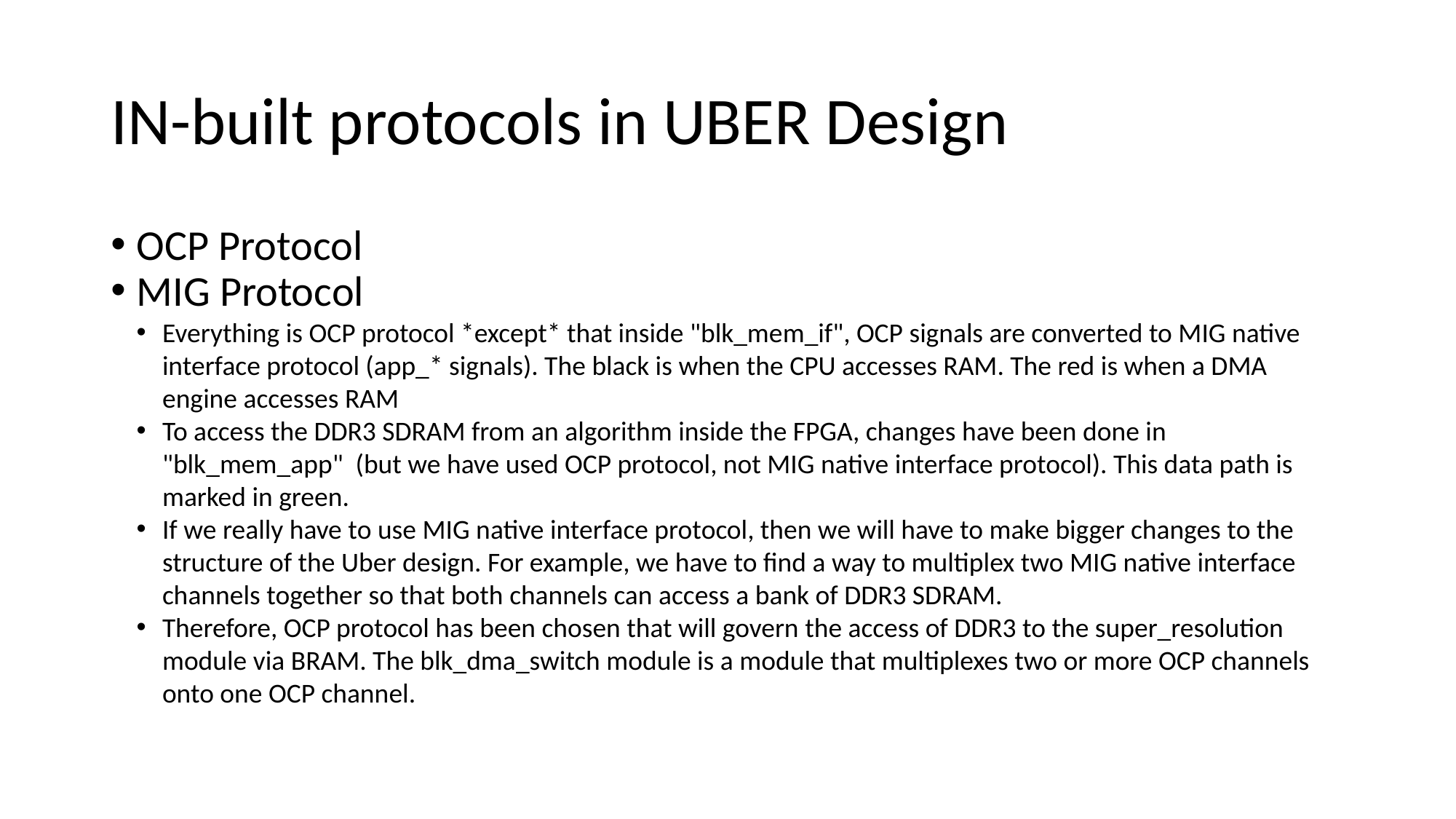

IN-built protocols in UBER Design
OCP Protocol
MIG Protocol
Everything is OCP protocol *except* that inside "blk_mem_if", OCP signals are converted to MIG native interface protocol (app_* signals). The black is when the CPU accesses RAM. The red is when a DMA engine accesses RAM
To access the DDR3 SDRAM from an algorithm inside the FPGA, changes have been done in "blk_mem_app"  (but we have used OCP protocol, not MIG native interface protocol). This data path is marked in green.
If we really have to use MIG native interface protocol, then we will have to make bigger changes to the structure of the Uber design. For example, we have to find a way to multiplex two MIG native interface channels together so that both channels can access a bank of DDR3 SDRAM.
Therefore, OCP protocol has been chosen that will govern the access of DDR3 to the super_resolution module via BRAM. The blk_dma_switch module is a module that multiplexes two or more OCP channels onto one OCP channel.